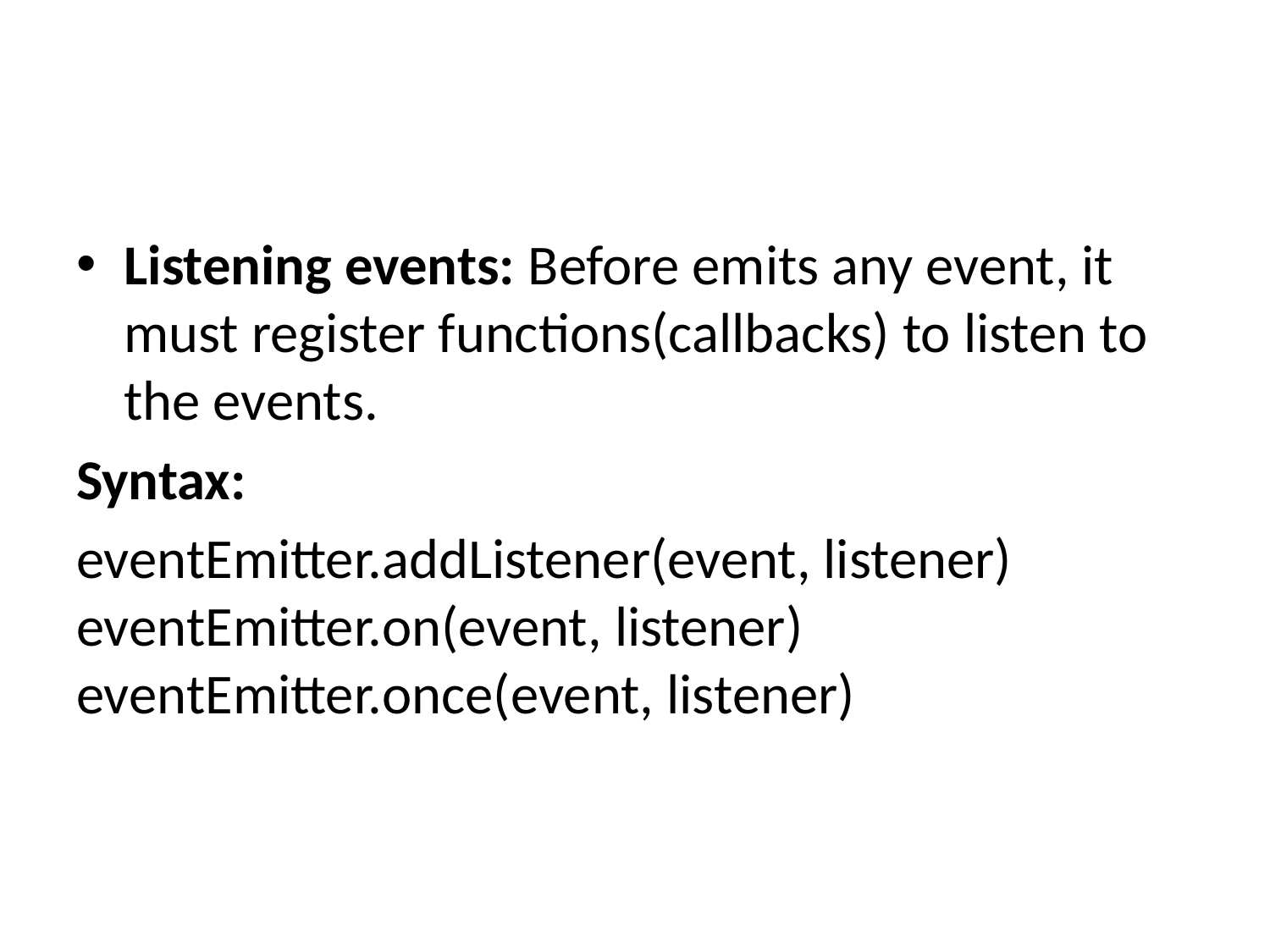

# Events
Listening events: Before emits any event, it must register functions(callbacks) to listen to the events.
Syntax:
eventEmitter.addListener(event, listener) eventEmitter.on(event, listener) eventEmitter.once(event, listener)